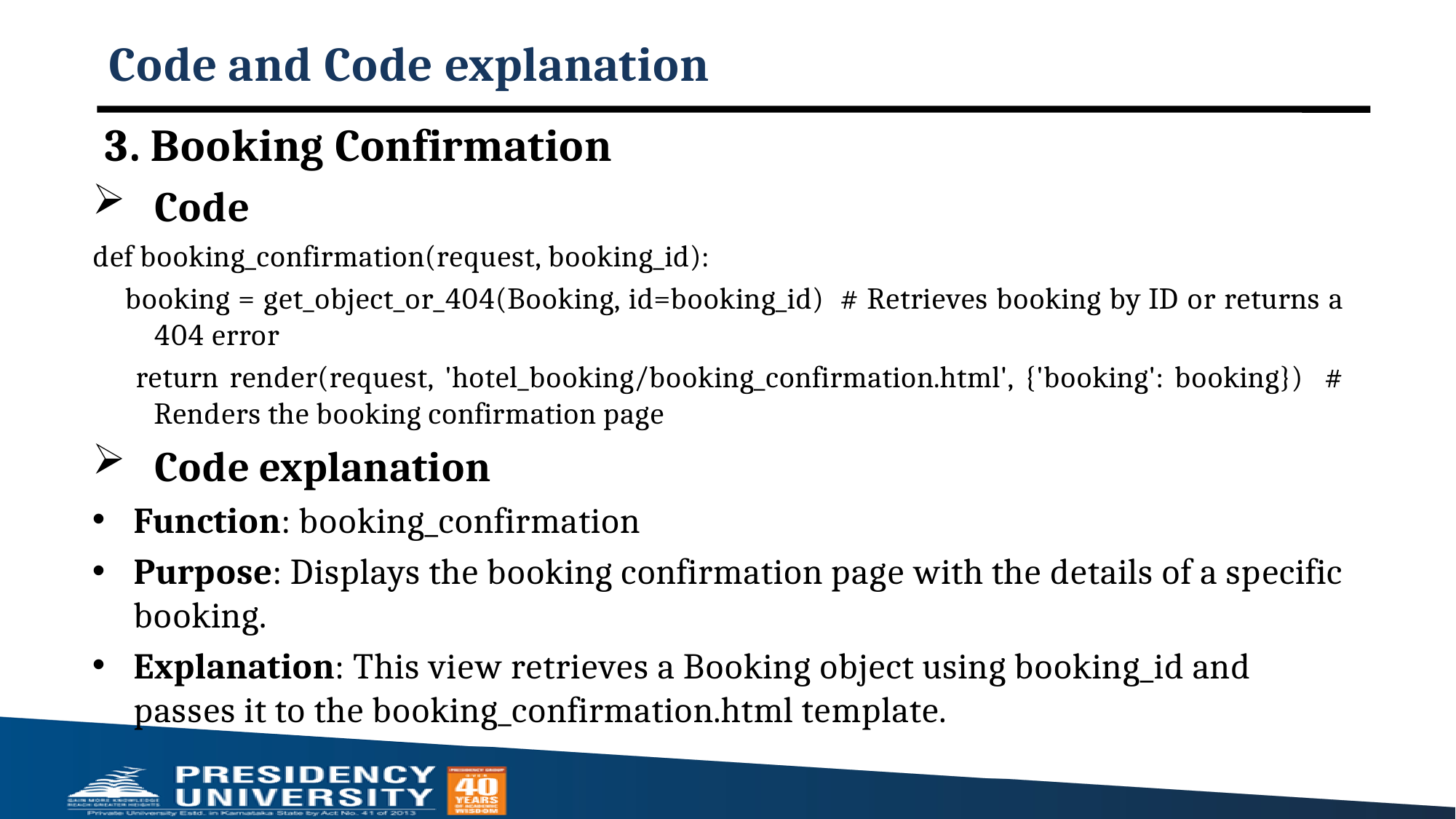

# Code and Code explanation
 3. Booking Confirmation
Code
def booking_confirmation(request, booking_id):
    booking = get_object_or_404(Booking, id=booking_id)  # Retrieves booking by ID or returns a 404 error
    return render(request, 'hotel_booking/booking_confirmation.html', {'booking': booking})  # Renders the booking confirmation page
Code explanation
Function: booking_confirmation
Purpose: Displays the booking confirmation page with the details of a specific booking.
Explanation: This view retrieves a Booking object using booking_id and passes it to the booking_confirmation.html template.